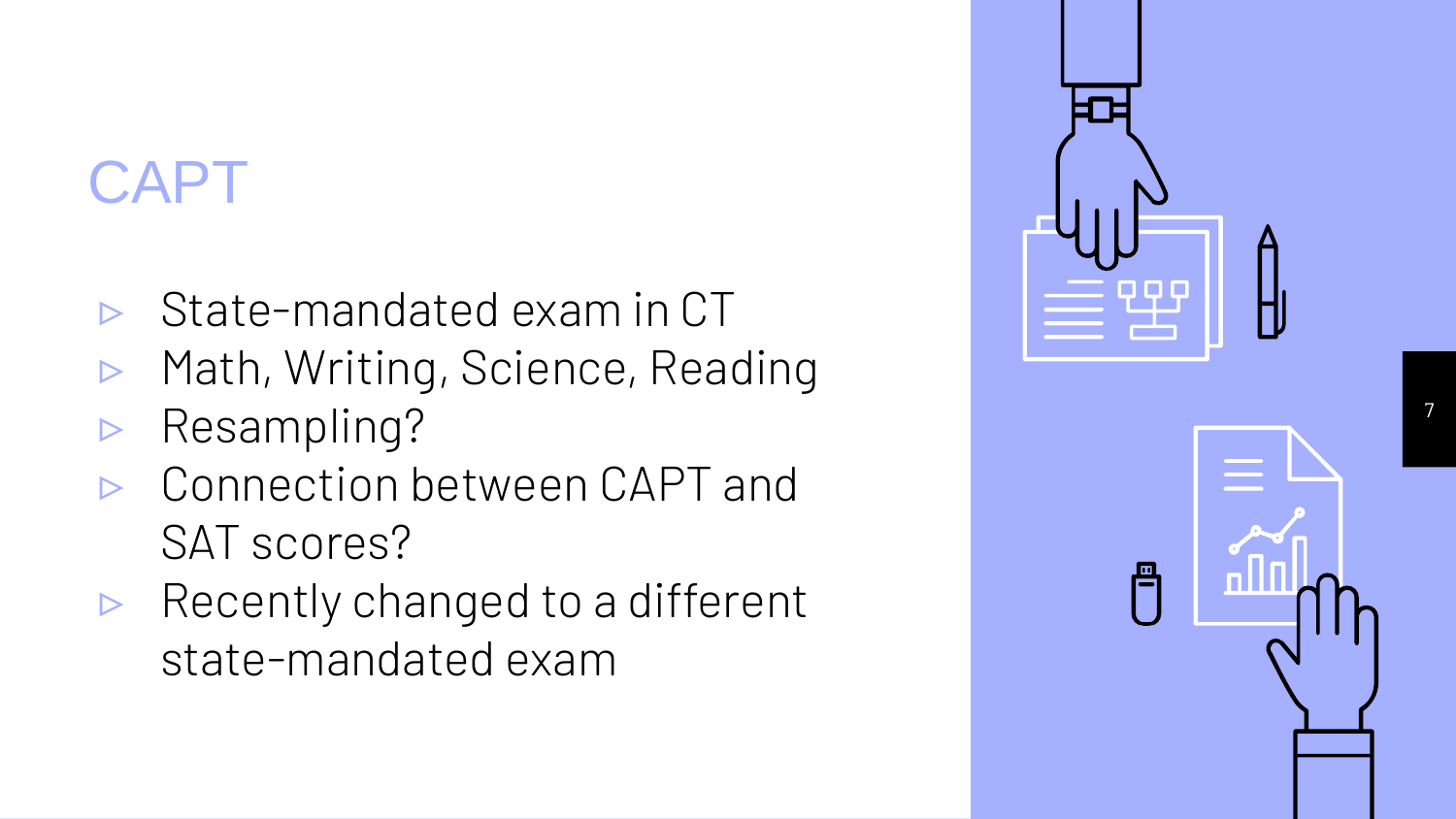

# CAPT
State-mandated exam in CT
Math, Writing, Science, Reading
Resampling?
Connection between CAPT and SAT scores?
Recently changed to a different state-mandated exam
7